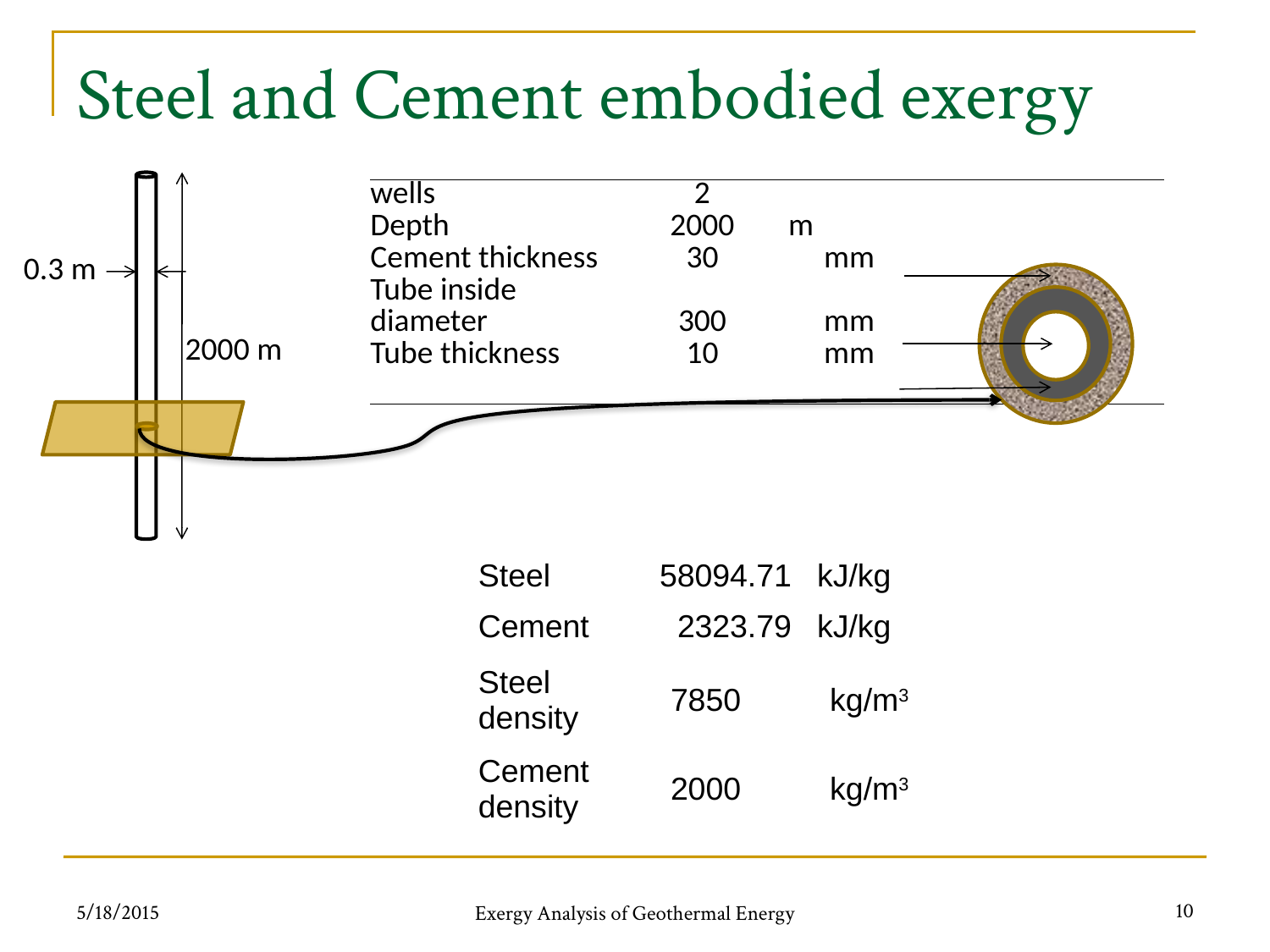

# Steel and Cement embodied exergy

0.3 m
2000 m
| wells | 2 |  |  |
| --- | --- | --- | --- |
| Depth | 2000 | m |  |
| Cement thickness | 30 | mm |  |
| Tube inside diameter | 300 | mm |  |
| Tube thickness | 10 | mm |  |
|  |  |  |  |

| Steel | 58094.71 | kJ/kg |
| --- | --- | --- |
| Cement | 2323.79 | kJ/kg |
| Steel density | 7850 | kg/m3 |
| --- | --- | --- |
| Cement density | 2000 | kg/m3 |
5/18/2015
10
Exergy Analysis of Geothermal Energy